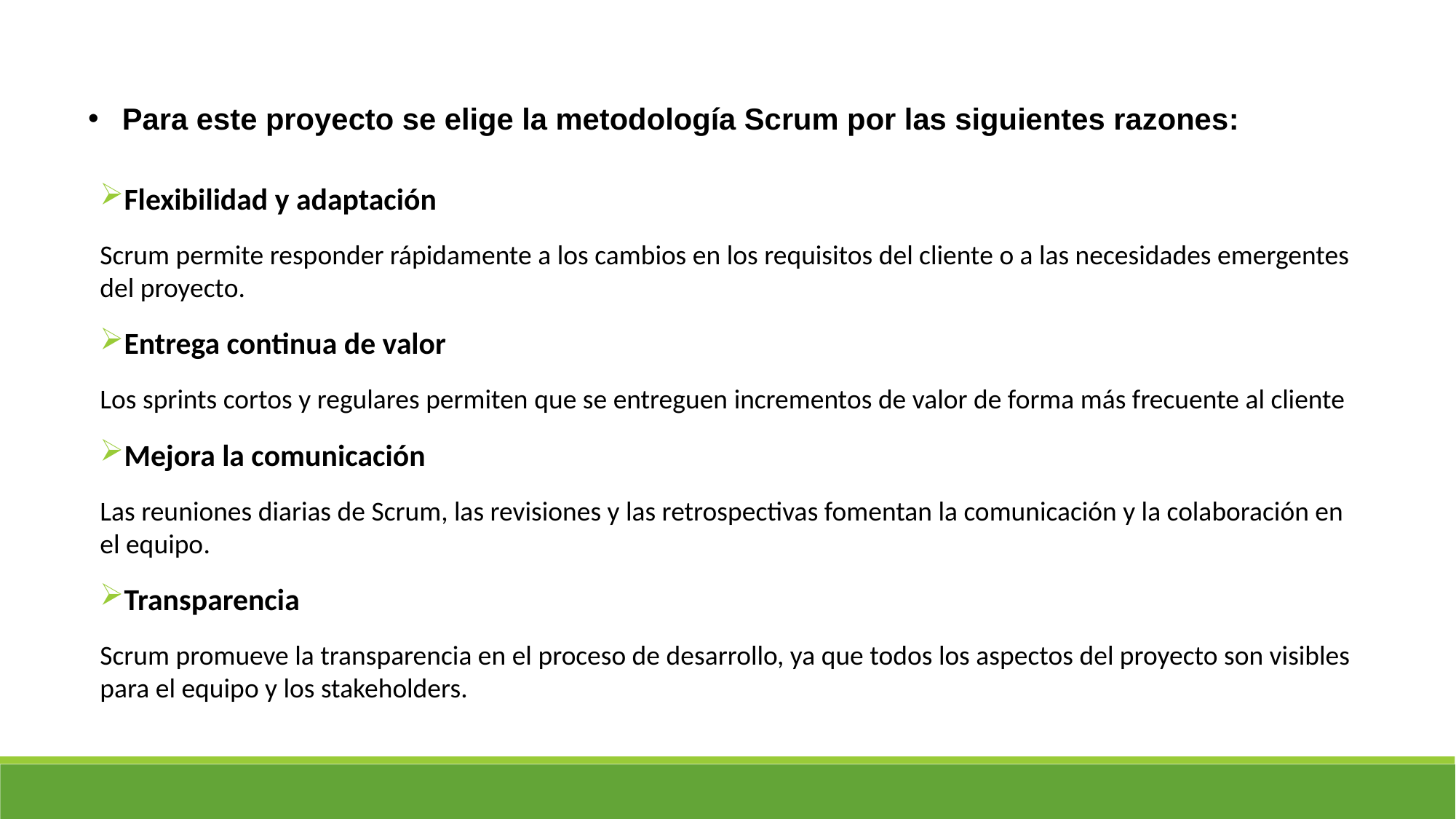

Para este proyecto se elige la metodología Scrum por las siguientes razones:
Flexibilidad y adaptación
Scrum permite responder rápidamente a los cambios en los requisitos del cliente o a las necesidades emergentes del proyecto.
Entrega continua de valor
Los sprints cortos y regulares permiten que se entreguen incrementos de valor de forma más frecuente al cliente
Mejora la comunicación
Las reuniones diarias de Scrum, las revisiones y las retrospectivas fomentan la comunicación y la colaboración en el equipo.
Transparencia
Scrum promueve la transparencia en el proceso de desarrollo, ya que todos los aspectos del proyecto son visibles para el equipo y los stakeholders.